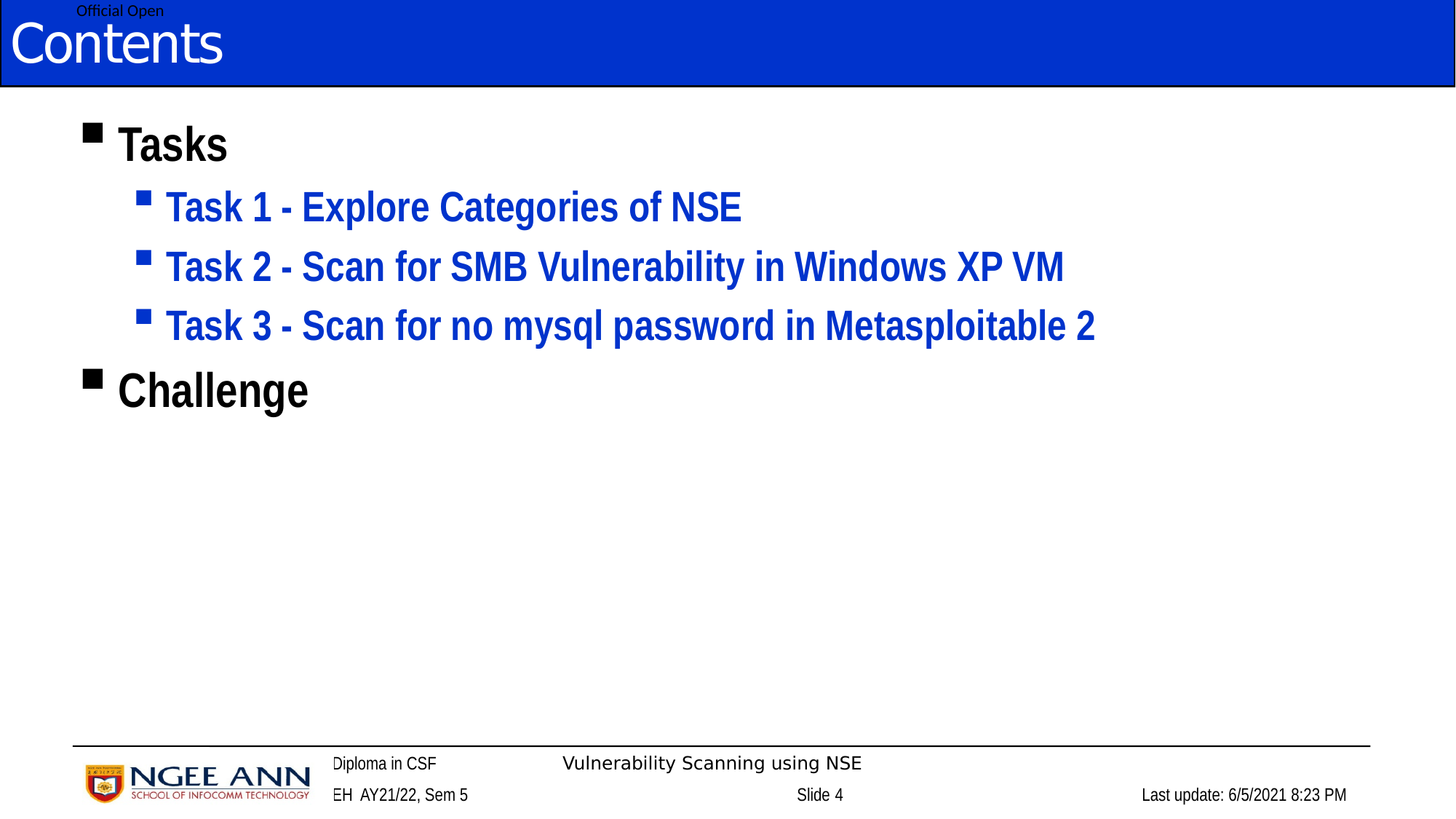

# Contents
Tasks
Task 1 - Explore Categories of NSE
Task 2 - Scan for SMB Vulnerability in Windows XP VM
Task 3 - Scan for no mysql password in Metasploitable 2
Challenge